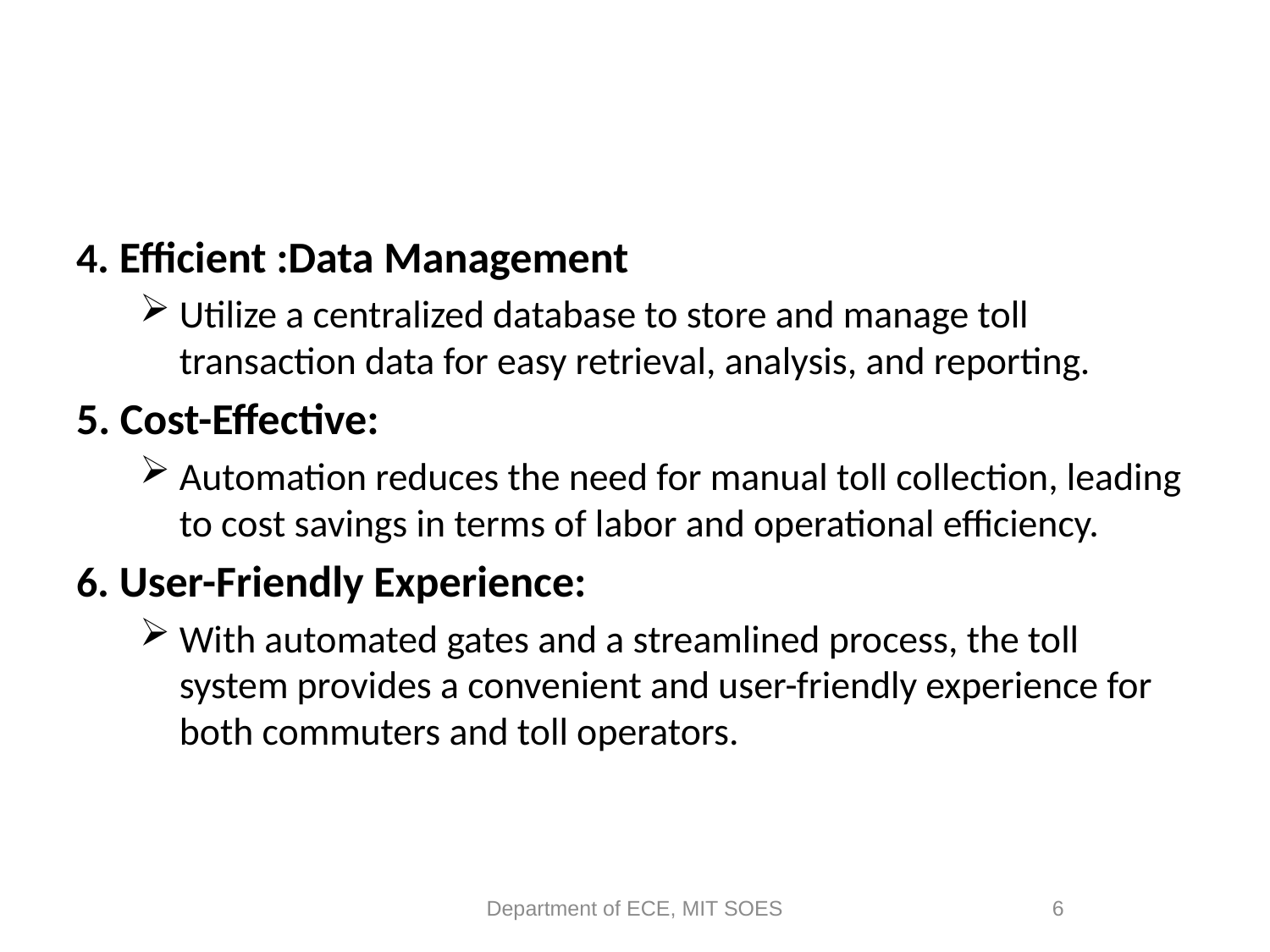

4. Efficient :Data Management
Utilize a centralized database to store and manage toll transaction data for easy retrieval, analysis, and reporting.
5. Cost-Effective:
Automation reduces the need for manual toll collection, leading to cost savings in terms of labor and operational efficiency.
6. User-Friendly Experience:
With automated gates and a streamlined process, the toll system provides a convenient and user-friendly experience for both commuters and toll operators.
Department of ECE, MIT SOES
6